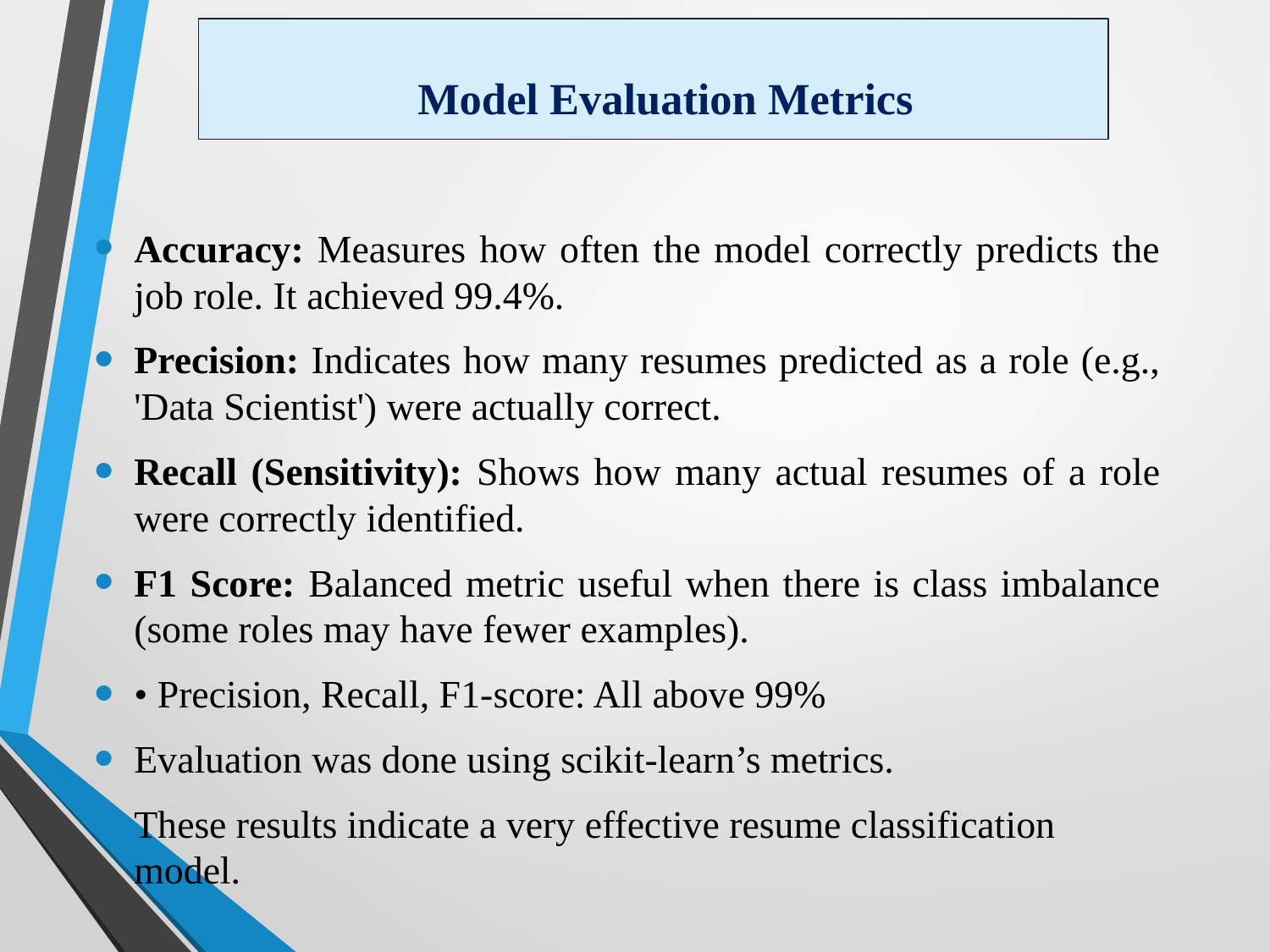

# Model Evaluation Metrics
Accuracy: Measures how often the model correctly predicts the job role. It achieved 99.4%.
Precision: Indicates how many resumes predicted as a role (e.g., 'Data Scientist') were actually correct.
Recall (Sensitivity): Shows how many actual resumes of a role were correctly identified.
F1 Score: Balanced metric useful when there is class imbalance (some roles may have fewer examples).
• Precision, Recall, F1-score: All above 99%
Evaluation was done using scikit-learn’s metrics.
These results indicate a very effective resume classification model.